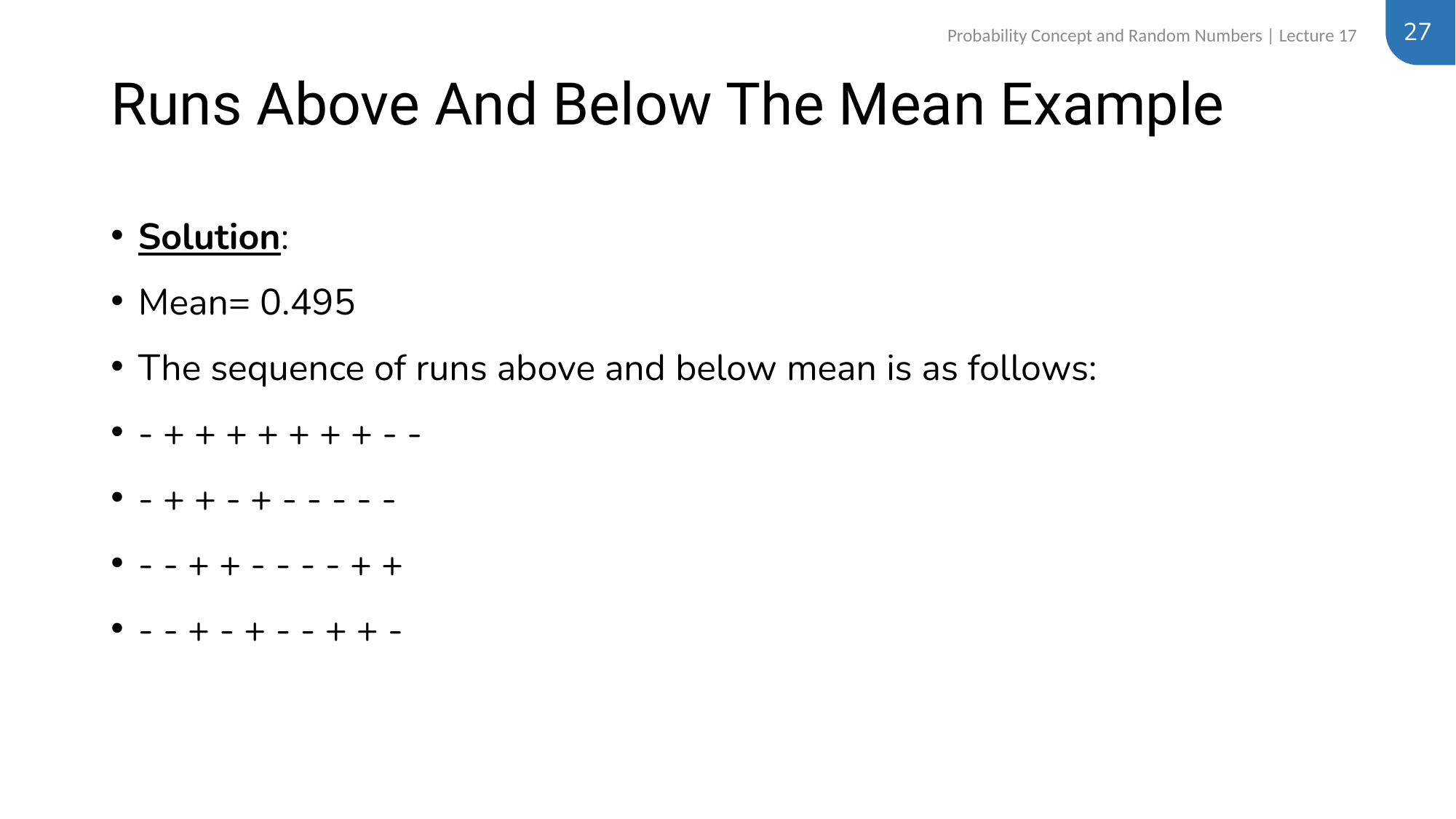

27
Probability Concept and Random Numbers | Lecture 17
# Runs Above And Below The Mean Example
Solution:
Mean= 0.495
The sequence of runs above and below mean is as follows:
- + + + + + + + - -
- + + - + - - - - -
- - + + - - - - + +
- - + - + - - + + -